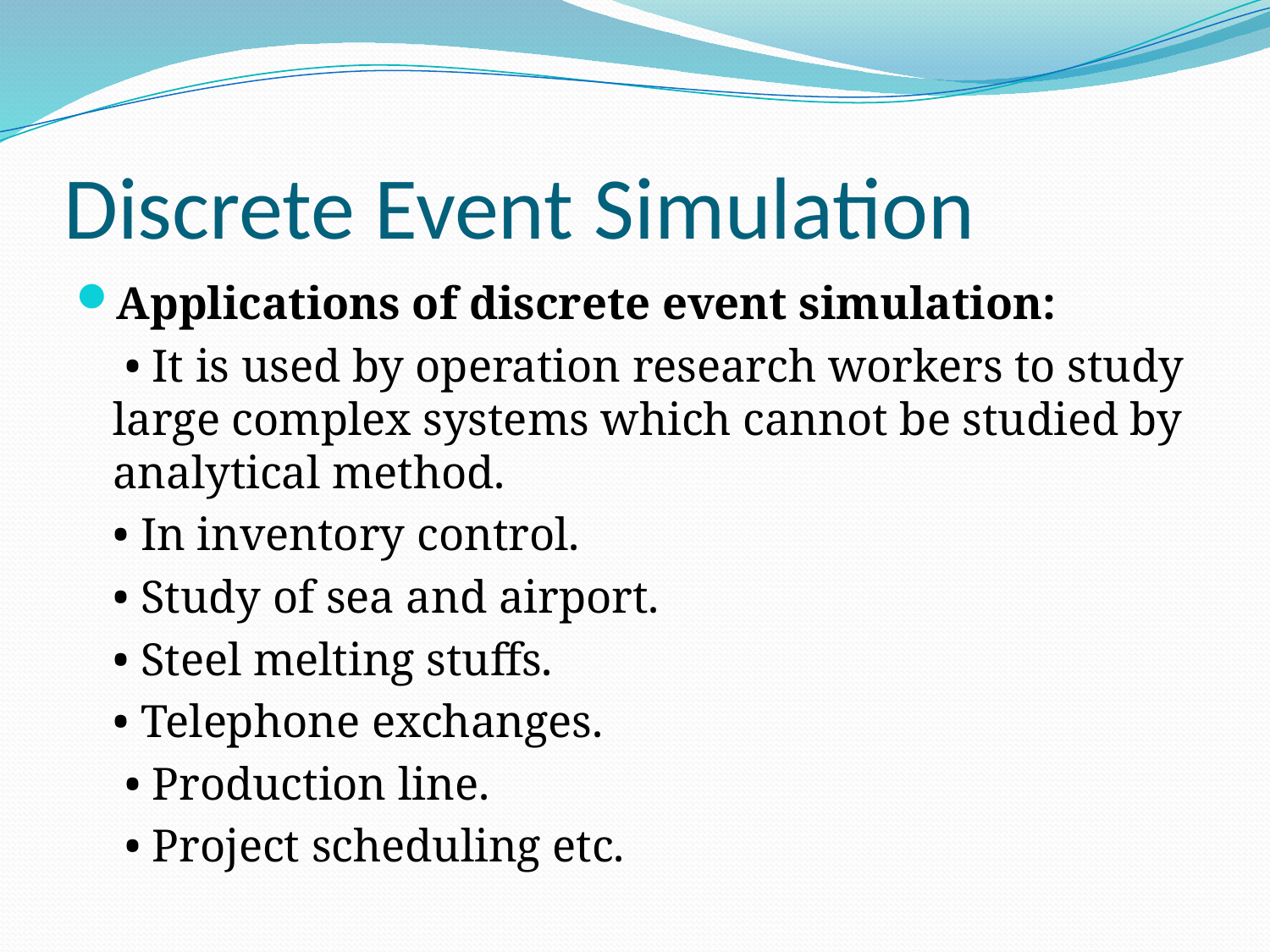

# Discrete Event Simulation
Applications of discrete event simulation:
		 • It is used by operation research workers to study large complex systems which cannot be studied by analytical method.
		• In inventory control.
		• Study of sea and airport.
		• Steel melting stuffs.
		• Telephone exchanges.
		 • Production line.
		 • Project scheduling etc.